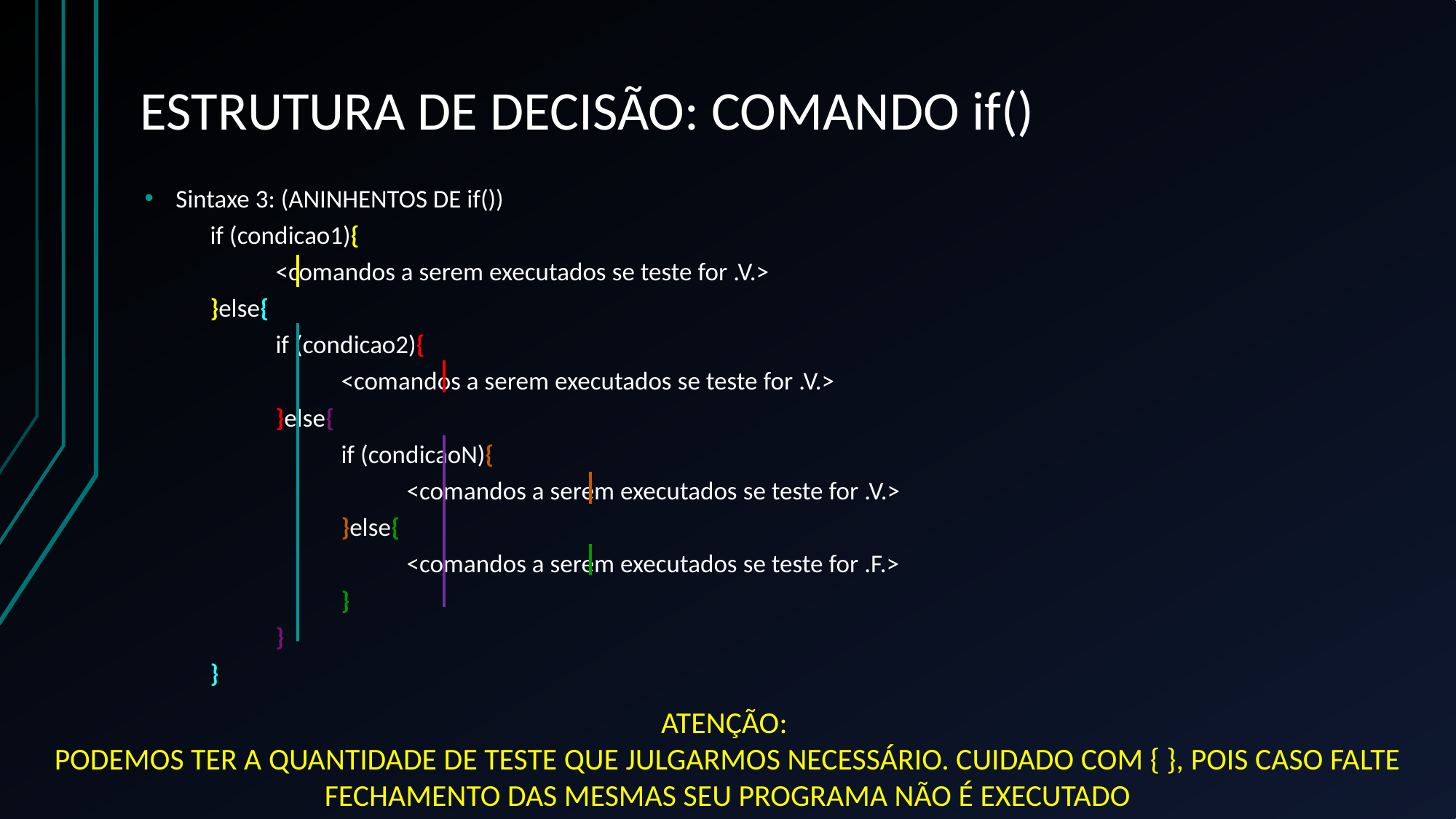

ESTRUTURA DE DECISÃO: COMANDO if()
Sintaxe 3: (ANINHENTOS DE if())
	if (condicao1){
		<comandos a serem executados se teste for .V.>
	}else{
		if (condicao2){
			<comandos a serem executados se teste for .V.>
		}else{
			if (condicaoN){
				<comandos a serem executados se teste for .V.>
			}else{
				<comandos a serem executados se teste for .F.>
			}
		}
	}
ATENÇÃO:
PODEMOS TER A QUANTIDADE DE TESTE QUE JULGARMOS NECESSÁRIO. CUIDADO COM { }, POIS CASO FALTE FECHAMENTO DAS MESMAS SEU PROGRAMA NÃO É EXECUTADO